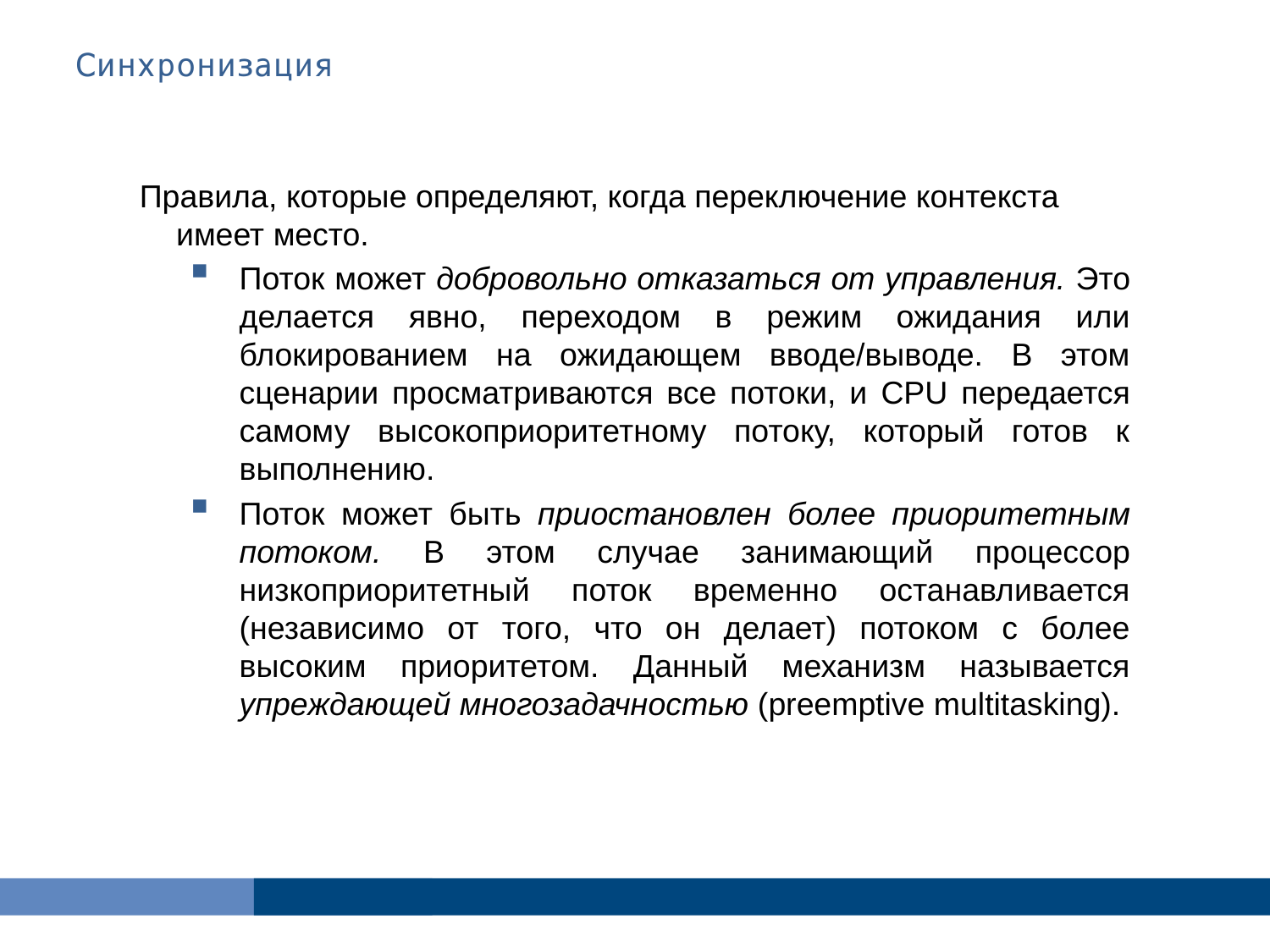

Синхронизация
Правила, которые определяют, когда переключение контекста имеет место.
Поток может добровольно отказаться от управления. Это делается явно, переходом в режим ожидания или блокированием на ожидающем вводе/выводе. В этом сценарии просматриваются все потоки, и CPU передается самому высокоприоритетному потоку, который готов к выполнению.
Поток может быть приостановлен более приоритетным потоком. В этом случае занимающий процессор низкоприоритетный поток временно останавливается (независимо от того, что он делает) потоком с более высоким приоритетом. Данный механизм называется упреждающей многозадачностью (preemptive multitasking).